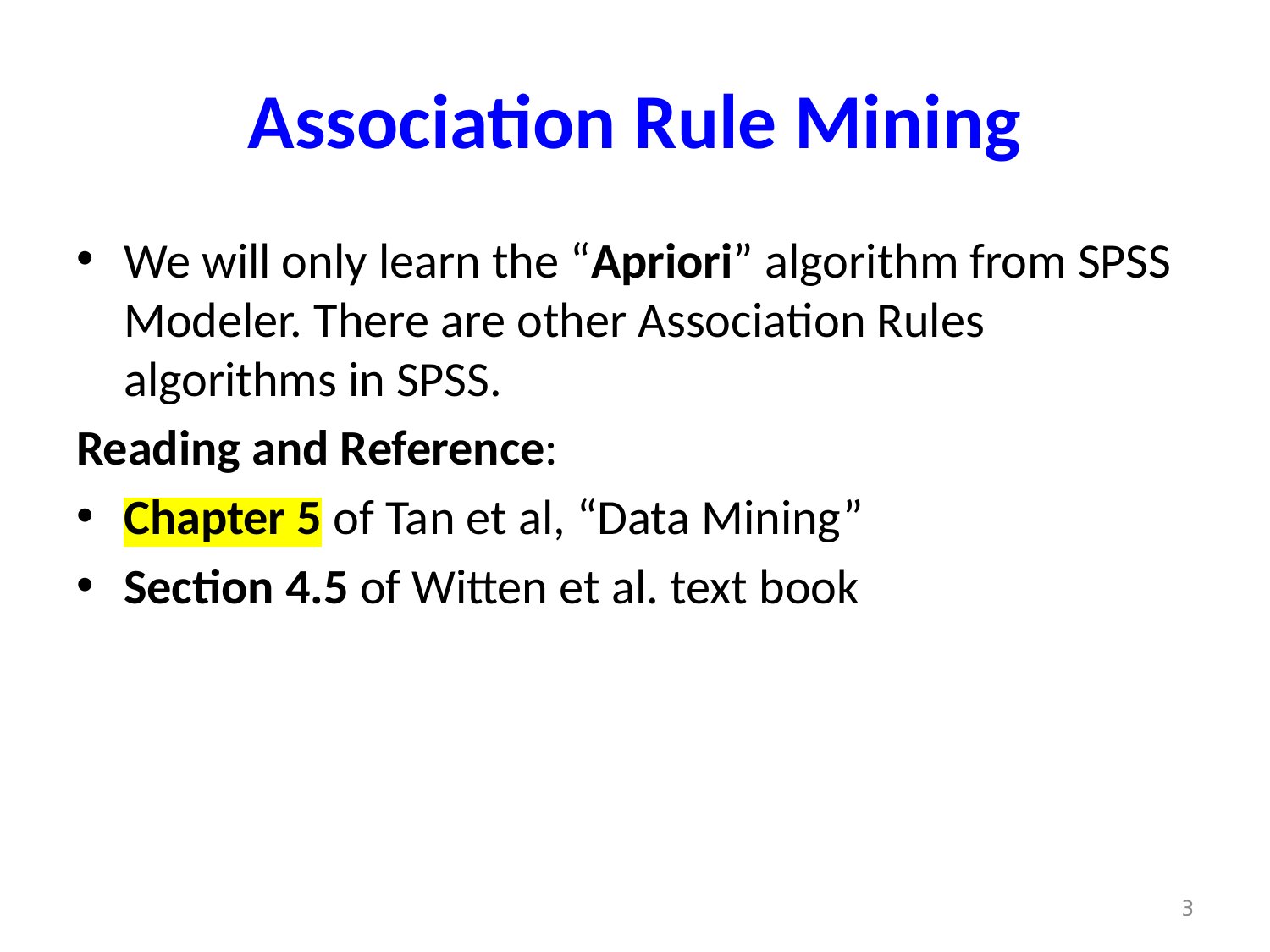

# Association Rule Mining
We will only learn the “Apriori” algorithm from SPSS Modeler. There are other Association Rules algorithms in SPSS.
Reading and Reference:
Chapter 5 of Tan et al, “Data Mining”
Section 4.5 of Witten et al. text book

3